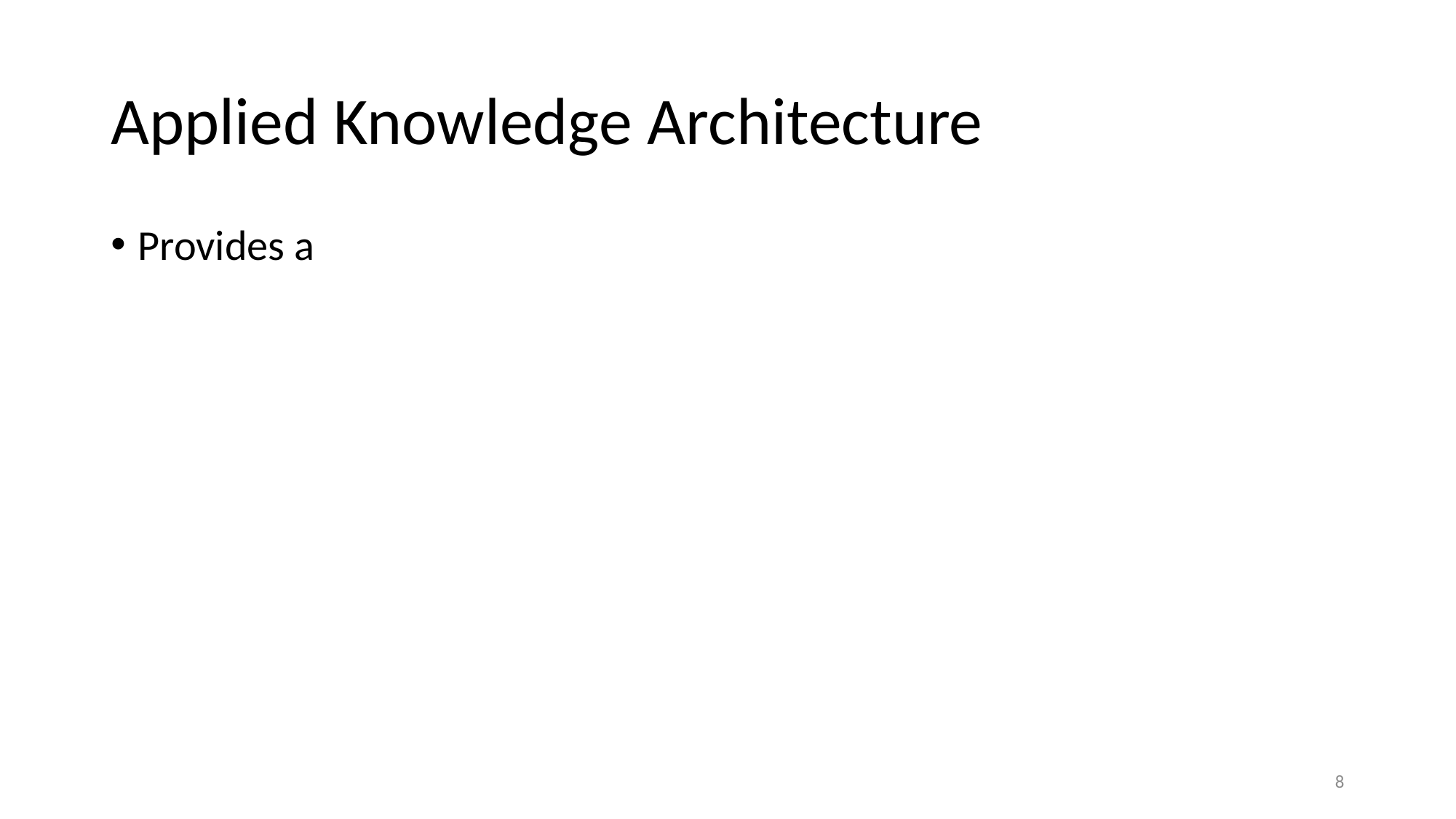

# Applied Knowledge Architecture
Provides a
8